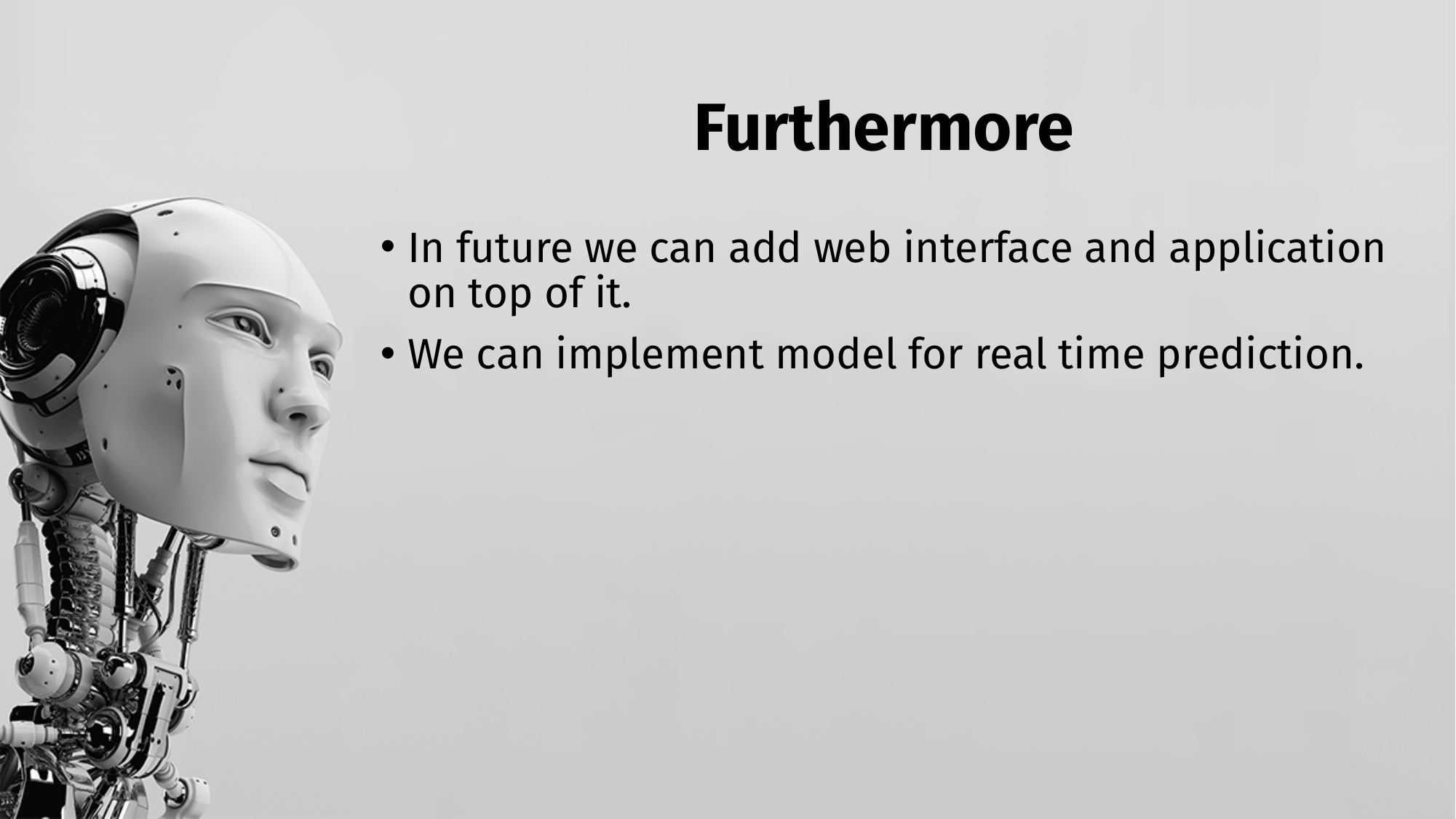

# Furthermore
In future we can add web interface and application on top of it.
We can implement model for real time prediction.